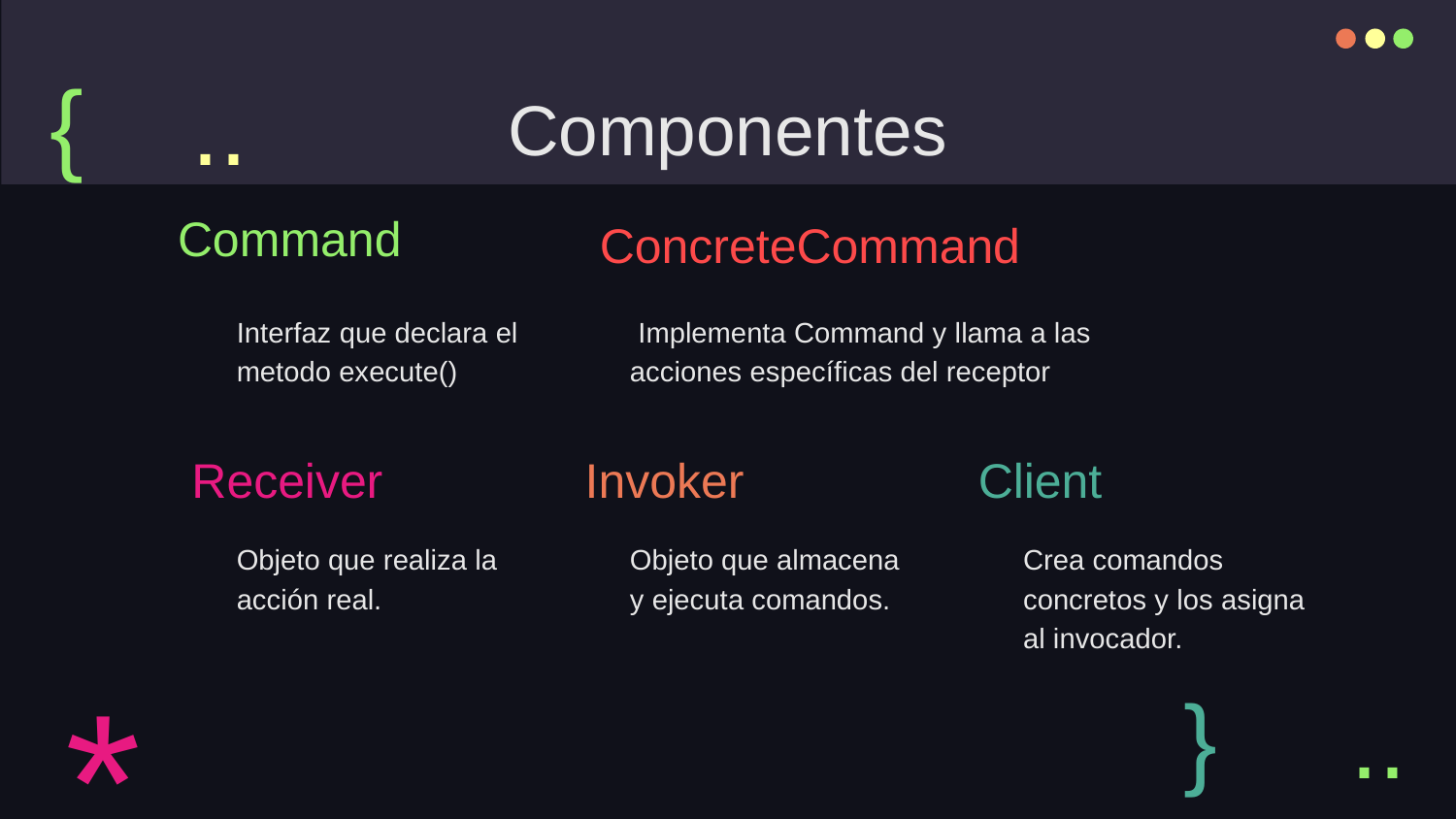

{
Componentes
..
Command
ConcreteCommand
Interfaz que declara el metodo execute()
# Implementa Command y llama a las acciones específicas del receptor
Receiver
Invoker
Client
Objeto que realiza la acción real.
Objeto que almacena y ejecuta comandos.
Crea comandos concretos y los asigna al invocador.
*
}
..